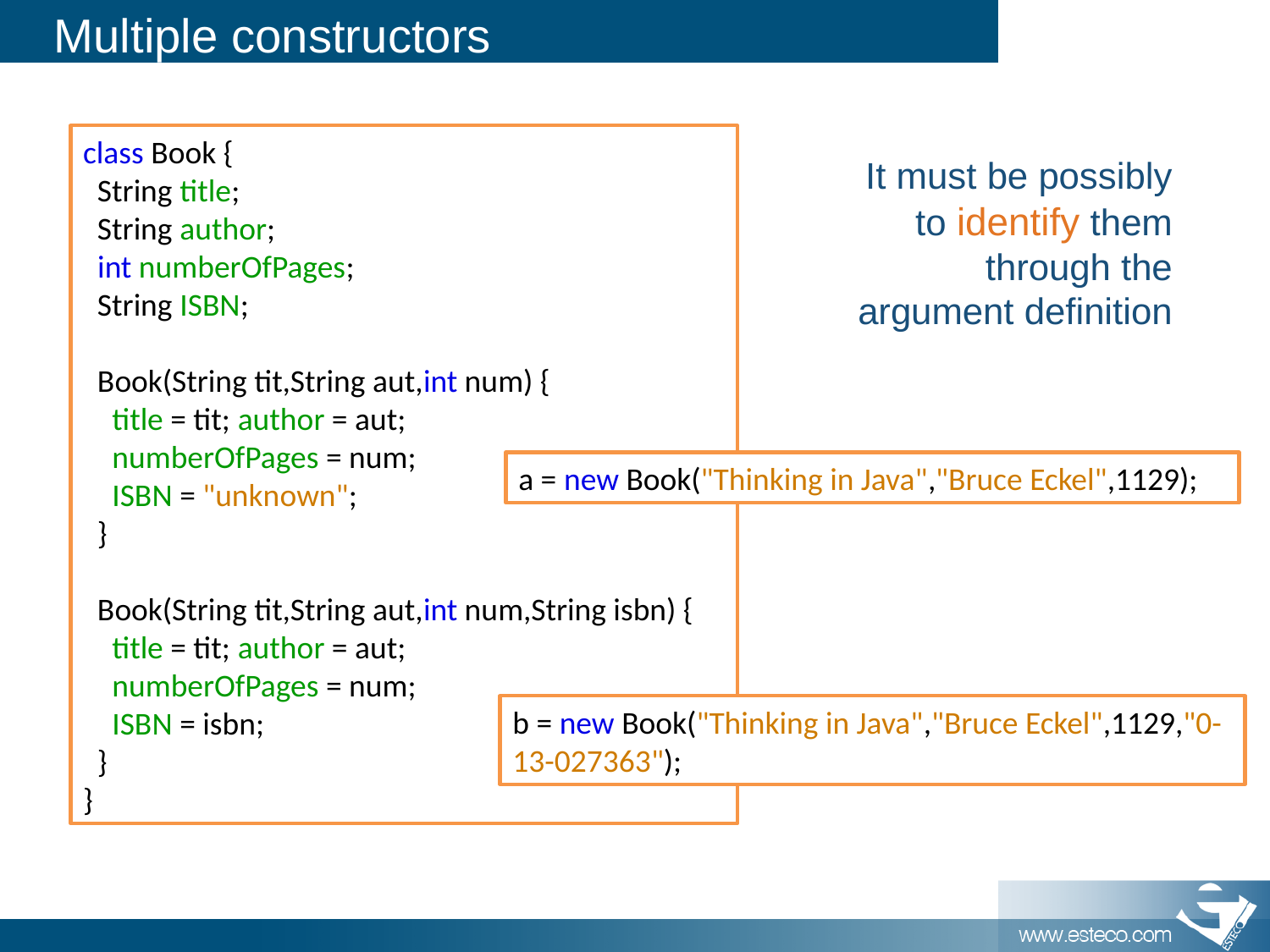

# Multiple constructors
class Book {
  String title;
  String author;
  int numberOfPages;
  String ISBN;
  Book(String tit,String aut,int num) {
    title = tit; author = aut;
    numberOfPages = num;
    ISBN = "unknown";
  }
  Book(String tit,String aut,int num,String isbn) {
    title = tit; author = aut;
    numberOfPages = num;
    ISBN = isbn;
  }
}
It must be possibly to identify them through the argument definition
a = new Book("Thinking in Java","Bruce Eckel",1129);
b = new Book("Thinking in Java","Bruce Eckel",1129,"0-13-027363");